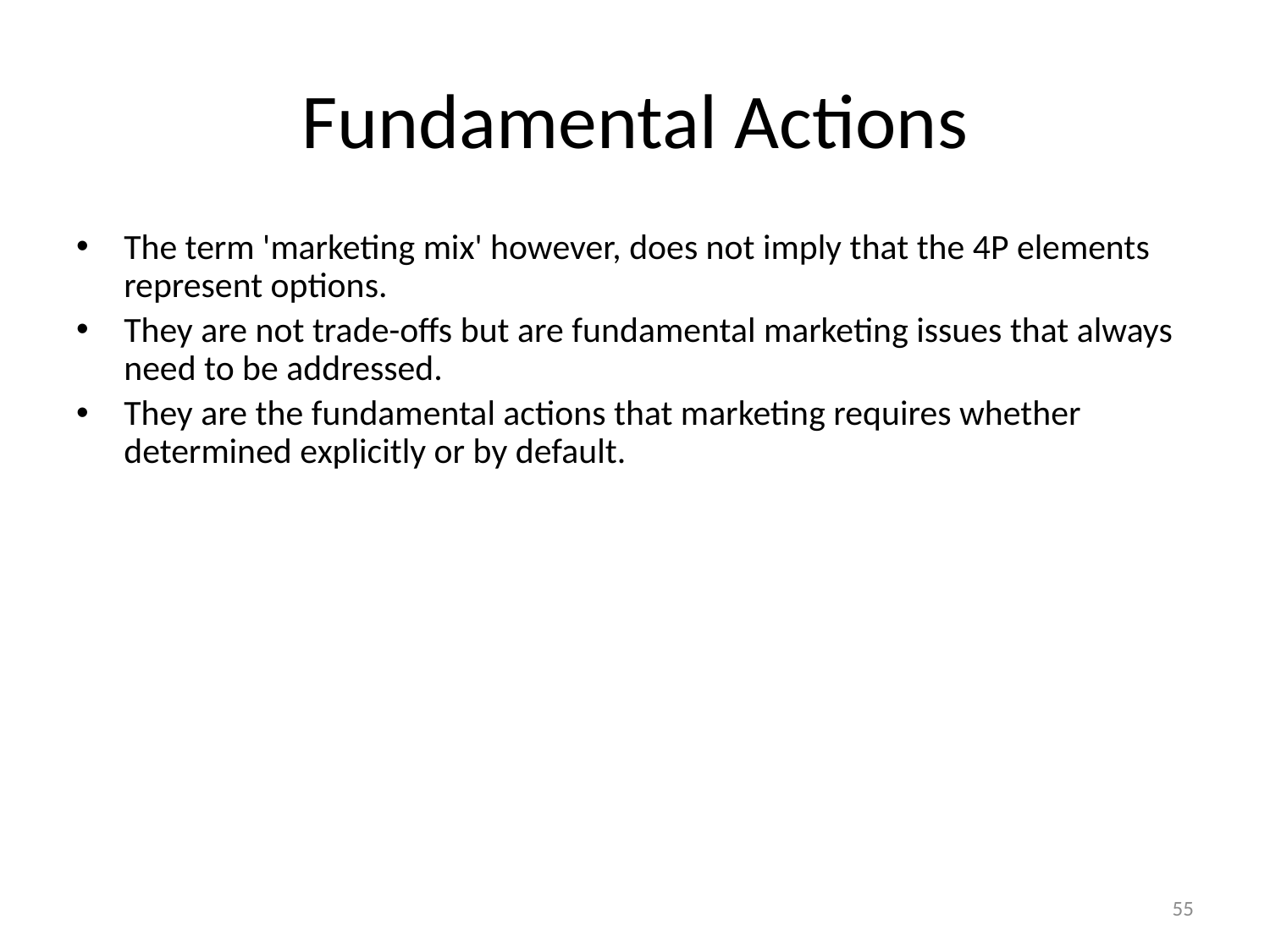

# Fundamental Actions
The term 'marketing mix' however, does not imply that the 4P elements represent options.
They are not trade-offs but are fundamental marketing issues that always need to be addressed.
They are the fundamental actions that marketing requires whether determined explicitly or by default.
55